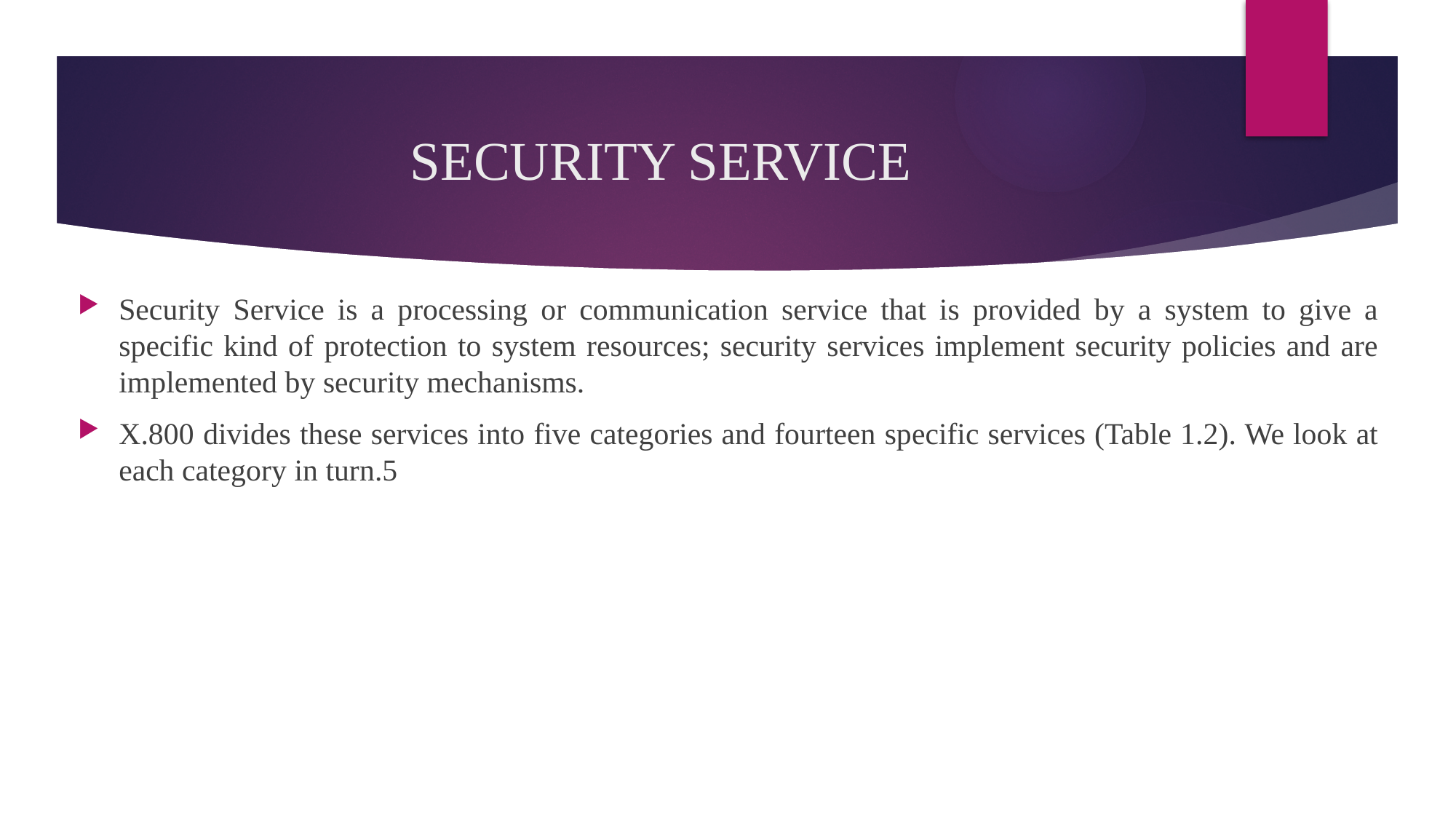

# SECURITY SERVICE
Security Service is a processing or communication service that is provided by a system to give a specific kind of protection to system resources; security services implement security policies and are implemented by security mechanisms.
X.800 divides these services into five categories and fourteen specific services (Table 1.2). We look at each category in turn.5